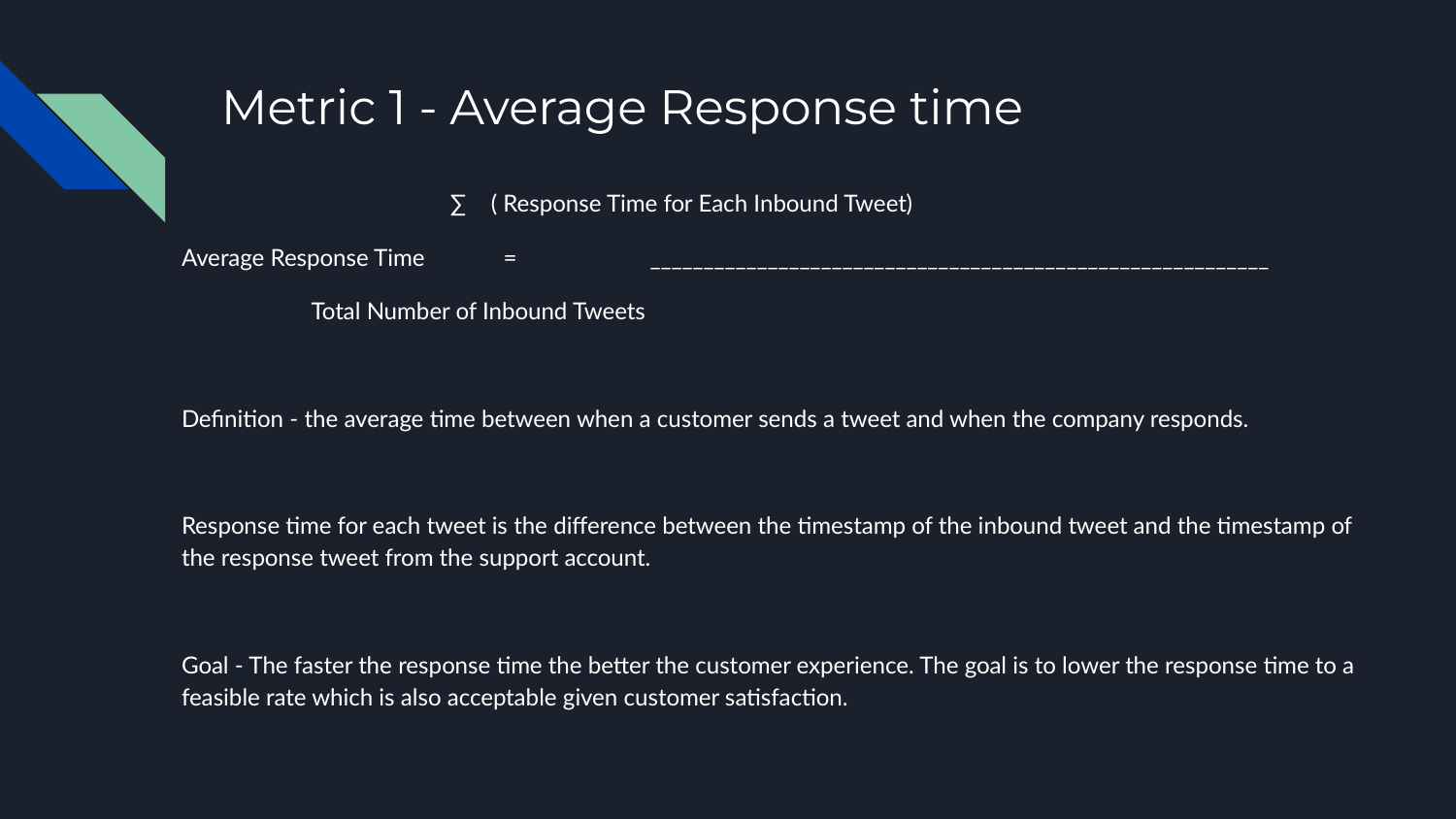

# Metric 1 - Average Response time
			                       ∑    ( Response Time for Each Inbound Tweet)
Average Response Time             =                      __________________________________________________________
				Total Number of Inbound Tweets

Definition - the average time between when a customer sends a tweet and when the company responds.

Response time for each tweet is the difference between the timestamp of the inbound tweet and the timestamp of the response tweet from the support account.

Goal - The faster the response time the better the customer experience. The goal is to lower the response time to a feasible rate which is also acceptable given customer satisfaction.